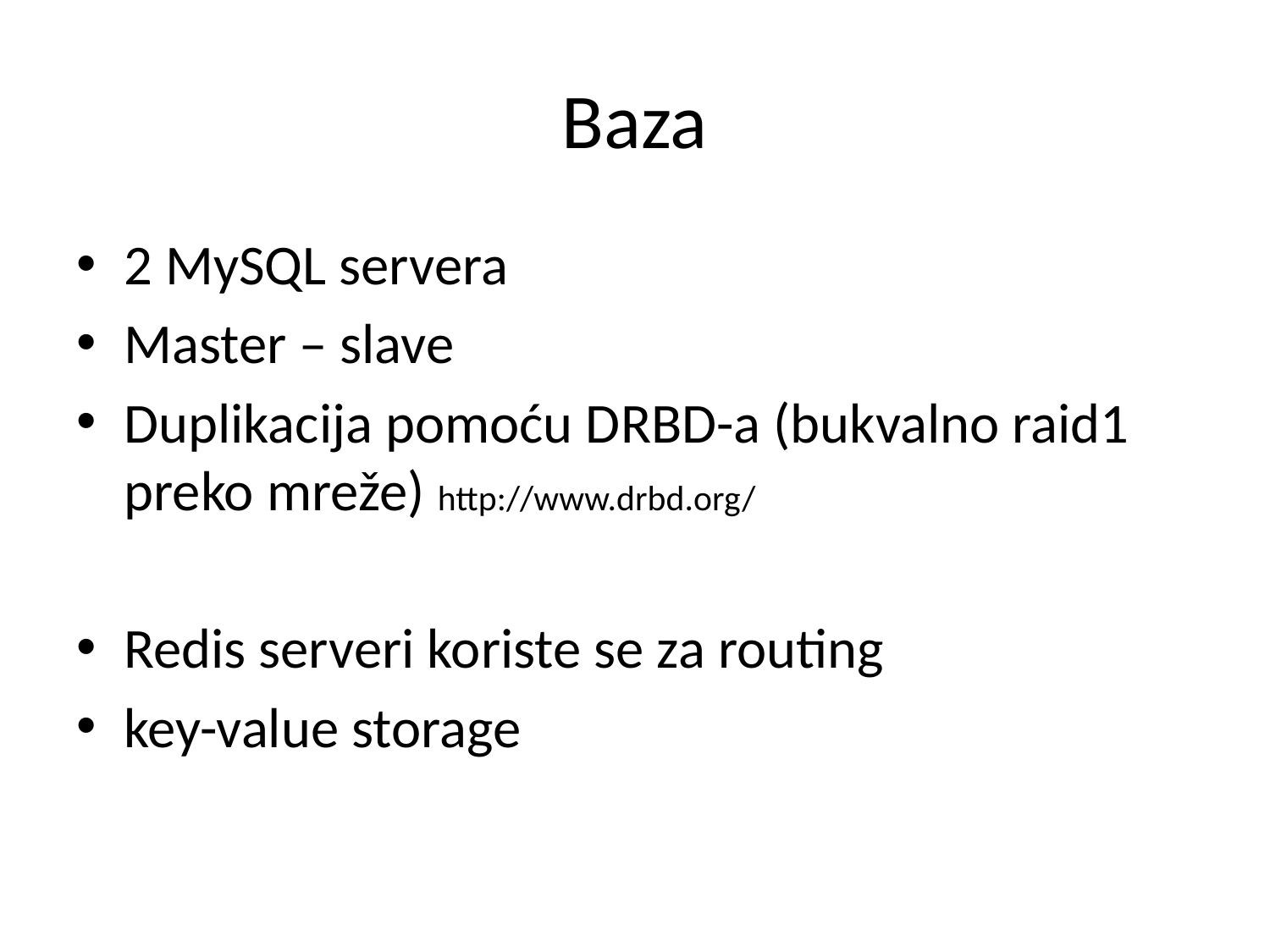

# Baza
2 MySQL servera
Master – slave
Duplikacija pomoću DRBD-a (bukvalno raid1 preko mreže) http://www.drbd.org/

Redis serveri koriste se za routing
key-value storage